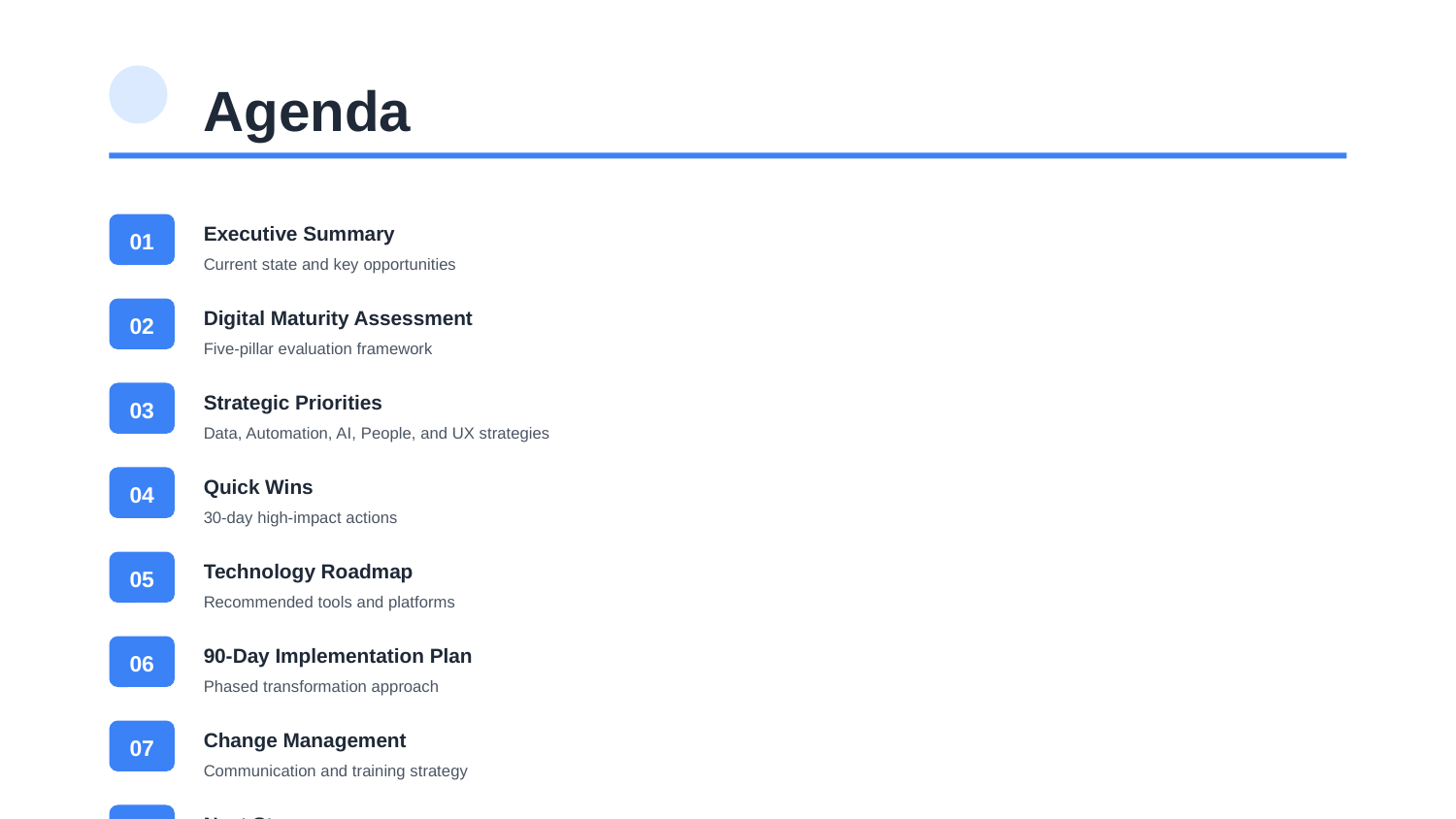

Agenda

Executive Summary
01
Current state and key opportunities

Digital Maturity Assessment
02
Five-pillar evaluation framework

Strategic Priorities
03
Data, Automation, AI, People, and UX strategies

Quick Wins
04
30-day high-impact actions

Technology Roadmap
05
Recommended tools and platforms

90-Day Implementation Plan
06
Phased transformation approach

Change Management
07
Communication and training strategy

Next Steps
08
Getting started with your transformation

Tyler Crowley | Digital Transformation Assessment